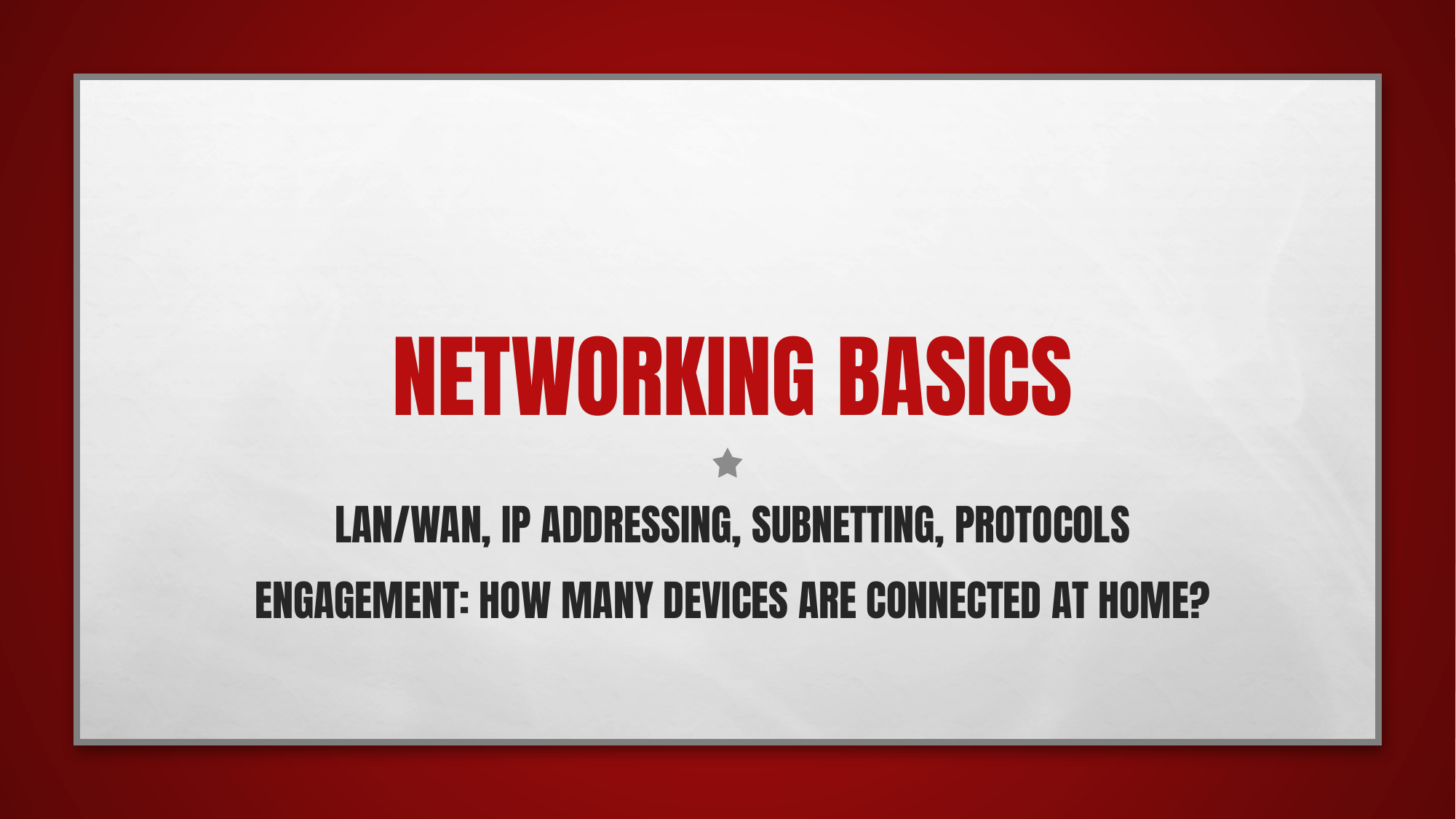

# Networking Basics

LAN/WAN, IP addressing, Subnetting, Protocols
Engagement: How many devices are connected at home?